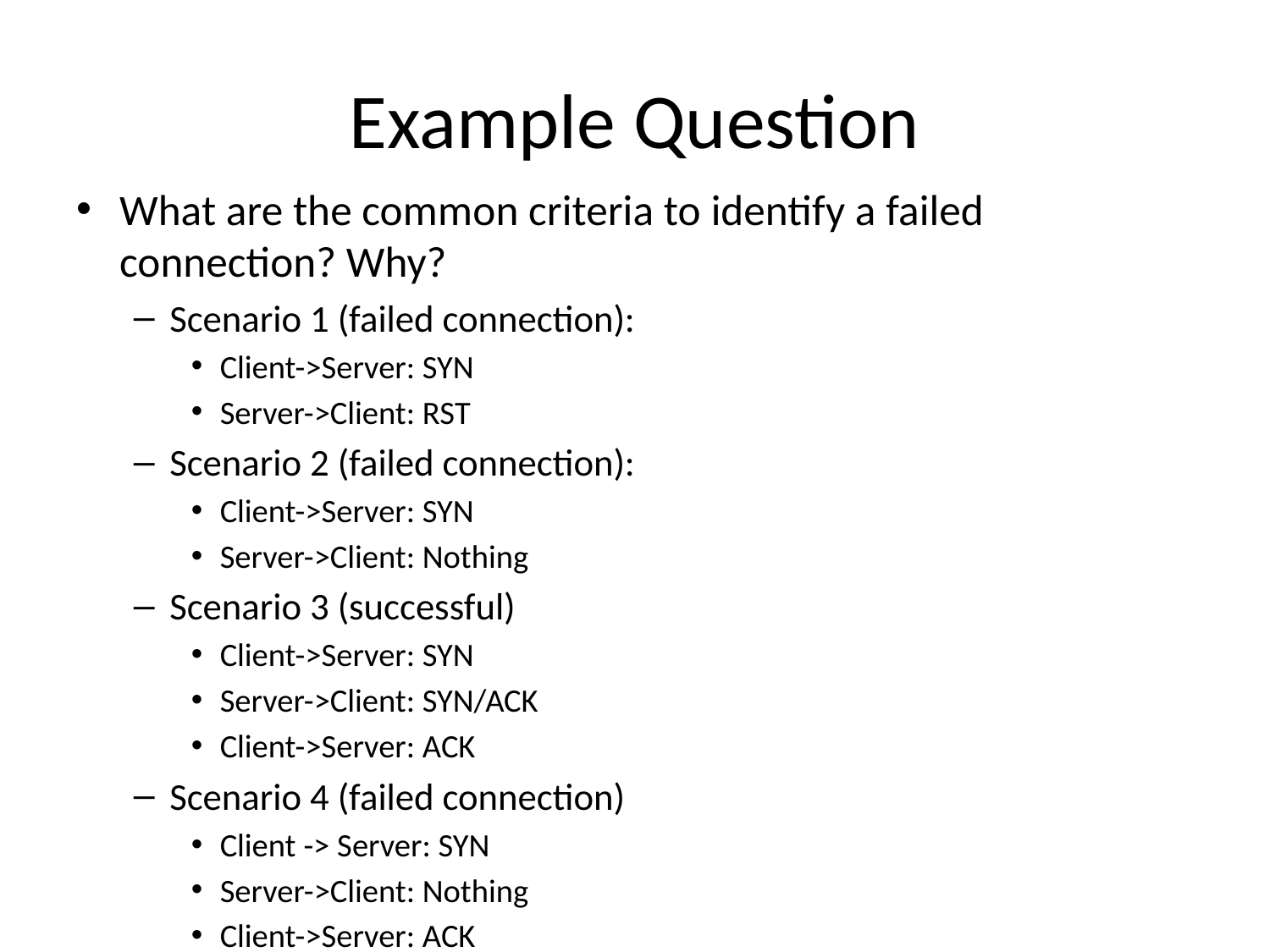

# Example Question
What are the common criteria to identify a failed connection? Why?
Scenario 1 (failed connection):
Client->Server: SYN
Server->Client: RST
Scenario 2 (failed connection):
Client->Server: SYN
Server->Client: Nothing
Scenario 3 (successful)
Client->Server: SYN
Server->Client: SYN/ACK
Client->Server: ACK
Scenario 4 (failed connection)
Client -> Server: SYN
Server->Client: Nothing
Client->Server: ACK